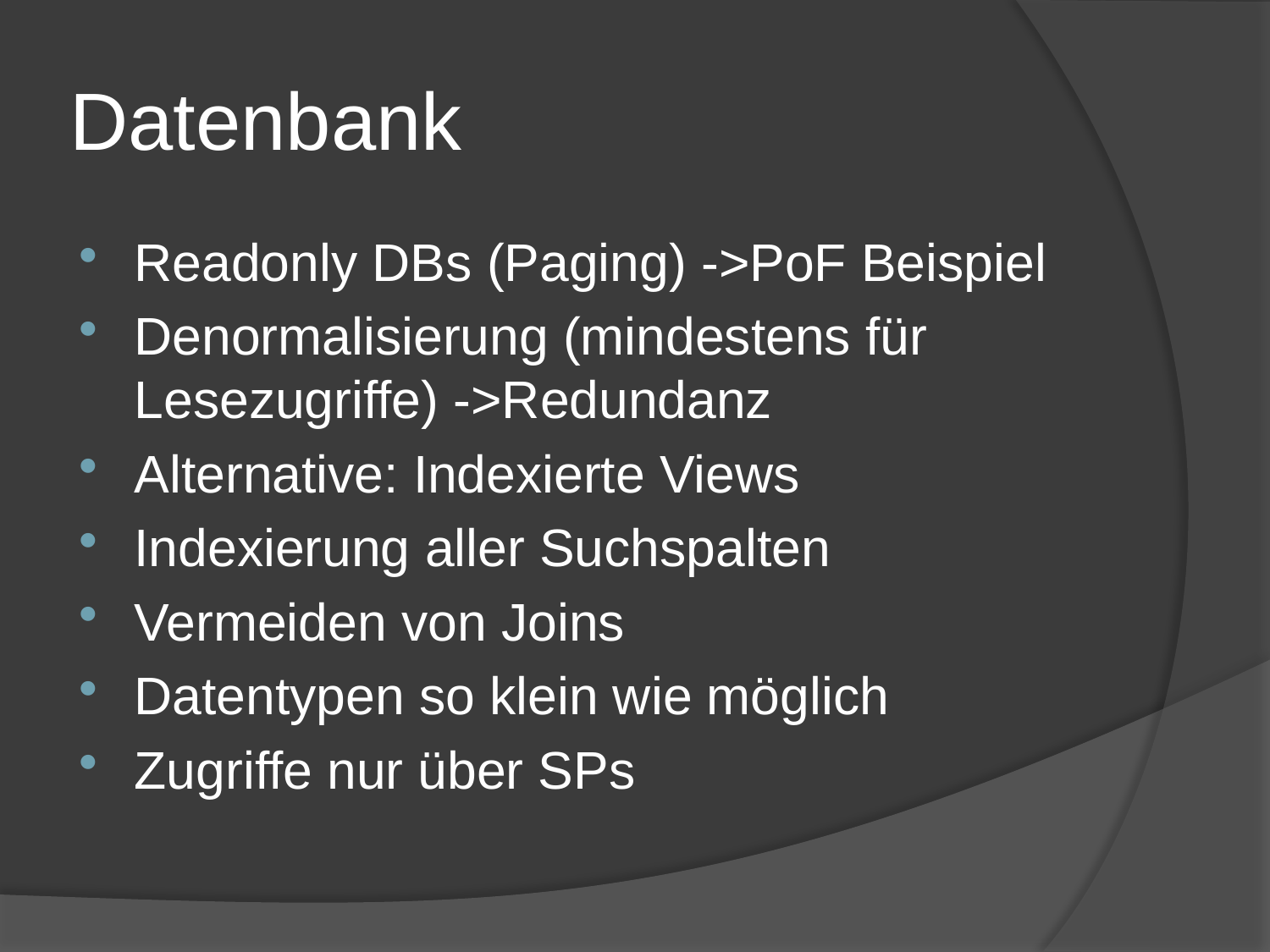

# Datenbank
Readonly DBs (Paging) ->PoF Beispiel
Denormalisierung (mindestens für Lesezugriffe) ->Redundanz
Alternative: Indexierte Views
Indexierung aller Suchspalten
Vermeiden von Joins
Datentypen so klein wie möglich
Zugriffe nur über SPs